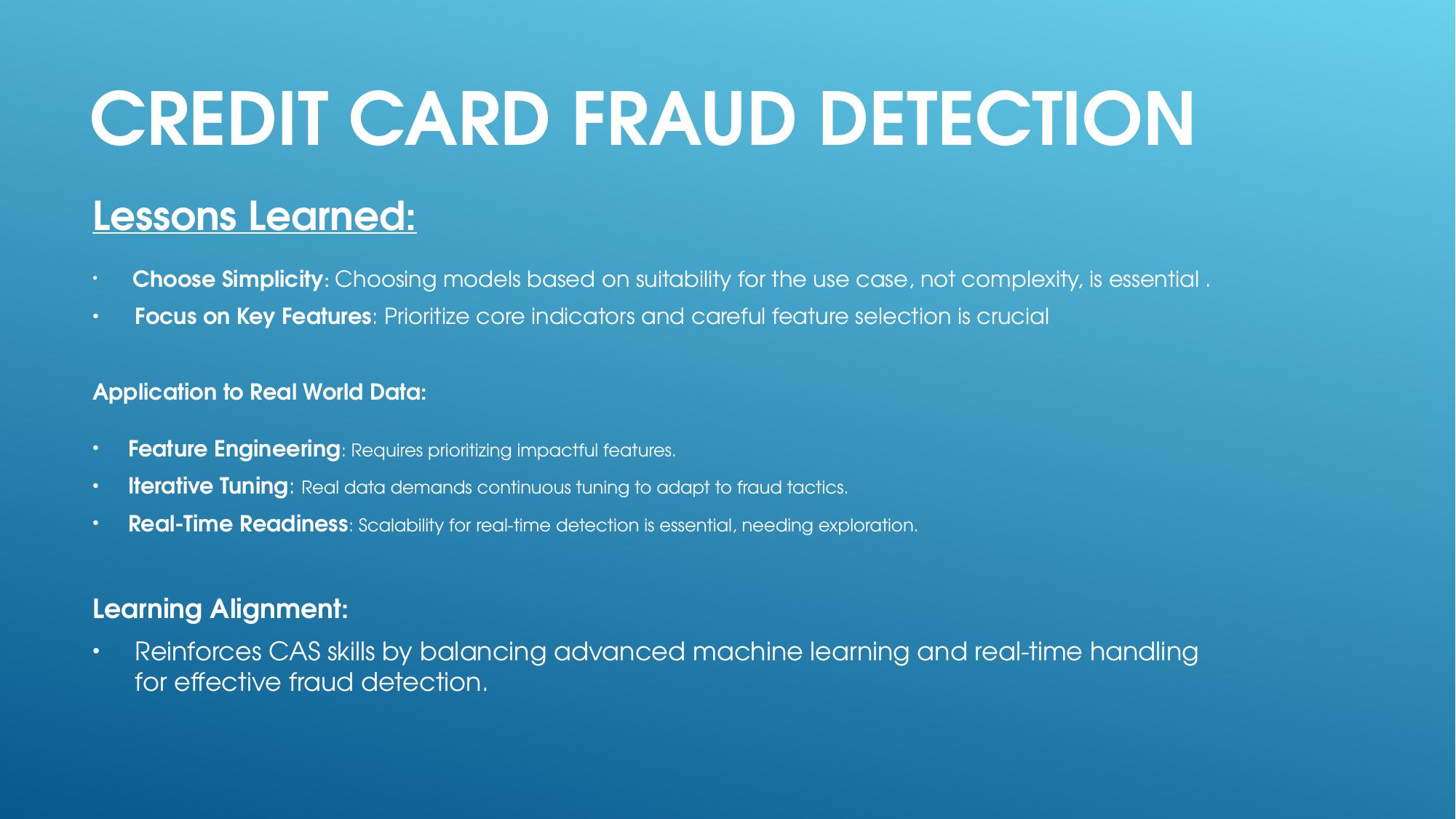

# Credit Card Fraud Detection
Lessons Learned:

 Choose Simplicity: Choosing models based on suitability for the use case, not complexity, is essential .
Focus on Key Features: Prioritize core indicators and careful feature selection is crucial

Application to Real World Data:

Feature Engineering: Requires prioritizing impactful features.
Iterative Tuning: Real data demands continuous tuning to adapt to fraud tactics.
Real-Time Readiness: Scalability for real-time detection is essential, needing exploration.

Learning Alignment:
Reinforces CAS skills by balancing advanced machine learning and real-time handling for effective fraud detection.